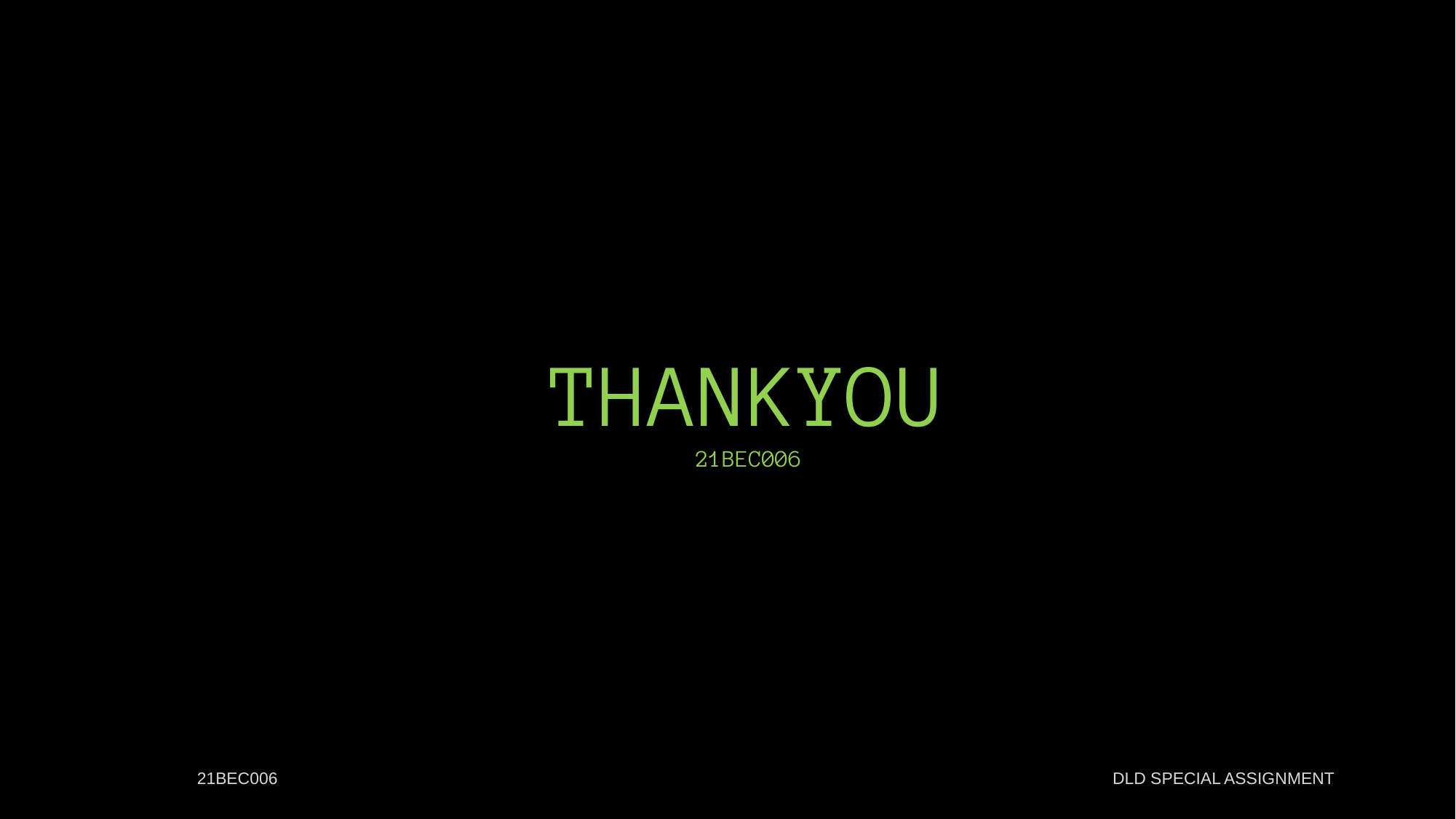

# THANKYOU 21BEC006
21BEC006	                                 	  		 			         DLD SPECIAL ASSIGNMENT